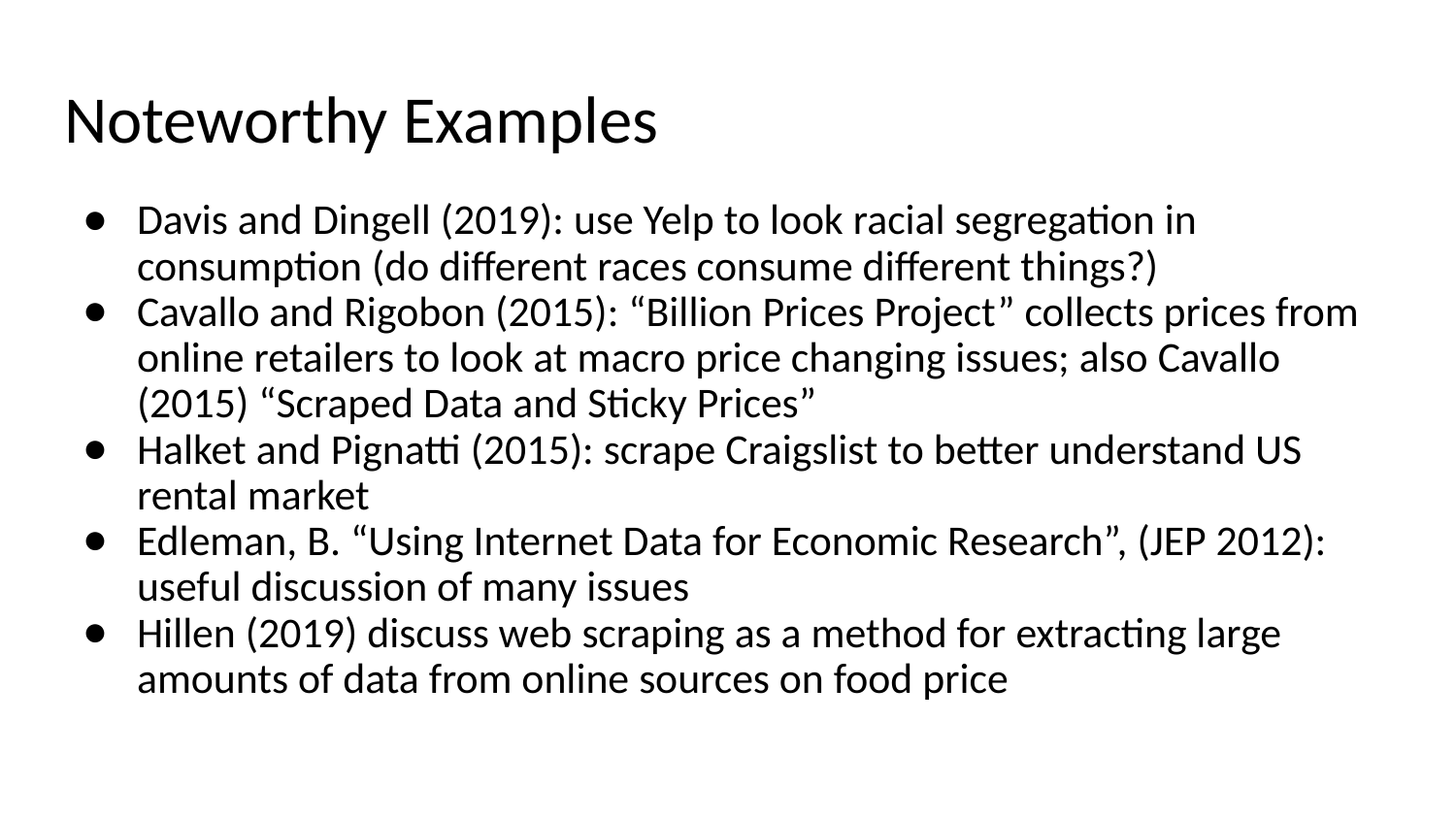

# Noteworthy Examples
Davis and Dingell (2019): use Yelp to look racial segregation in consumption (do different races consume different things?)
Cavallo and Rigobon (2015): “Billion Prices Project” collects prices from online retailers to look at macro price changing issues; also Cavallo (2015) “Scraped Data and Sticky Prices”
Halket and Pignatti (2015): scrape Craigslist to better understand US rental market
Edleman, B. “Using Internet Data for Economic Research”, (JEP 2012): useful discussion of many issues
Hillen (2019) discuss web scraping as a method for extracting large amounts of data from online sources on food price